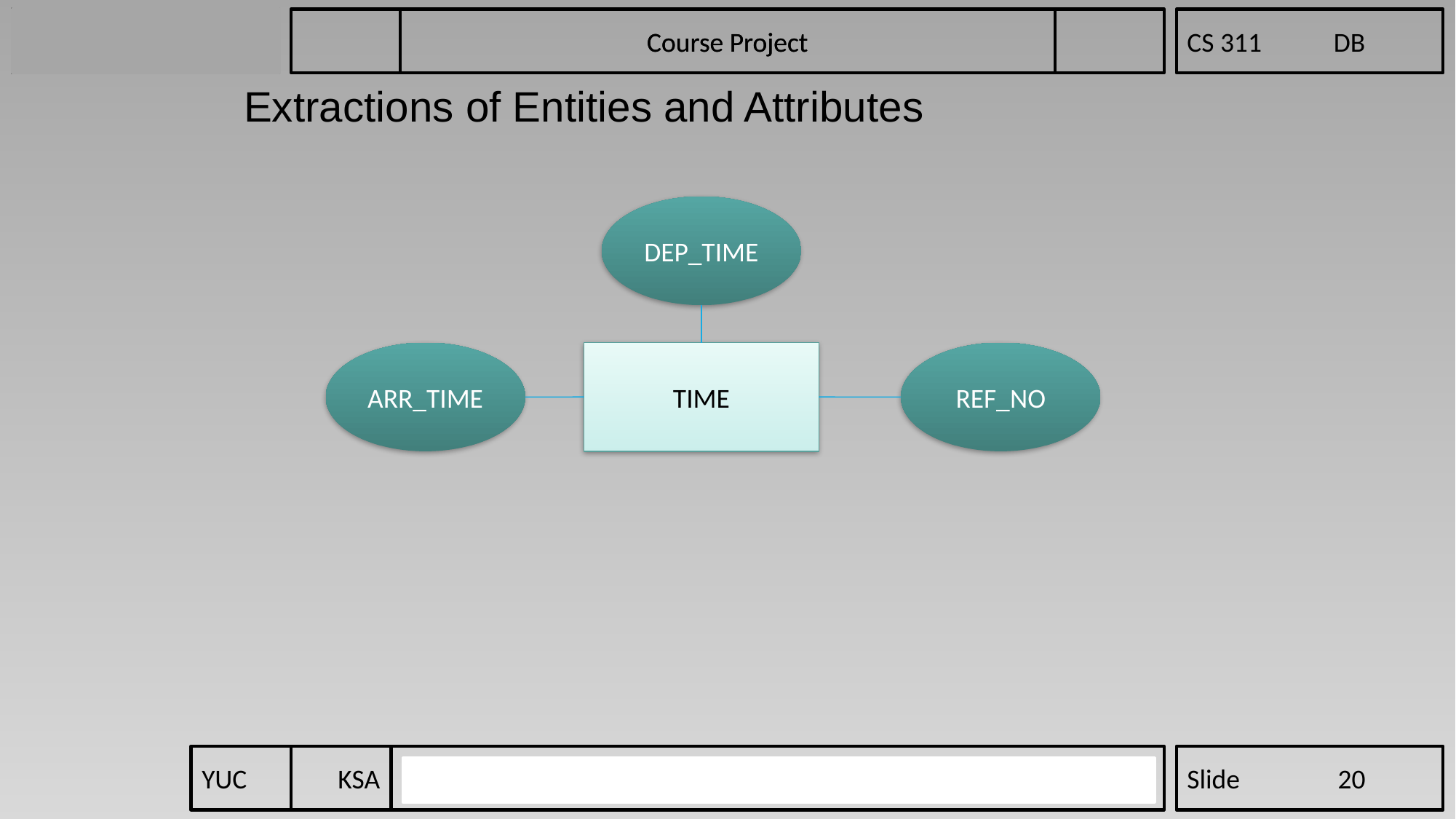

Course Project
Extractions of Entities and Attributes
DEP_TIME

ARR_TIME
TIME
REF_NO
YUC	KSA